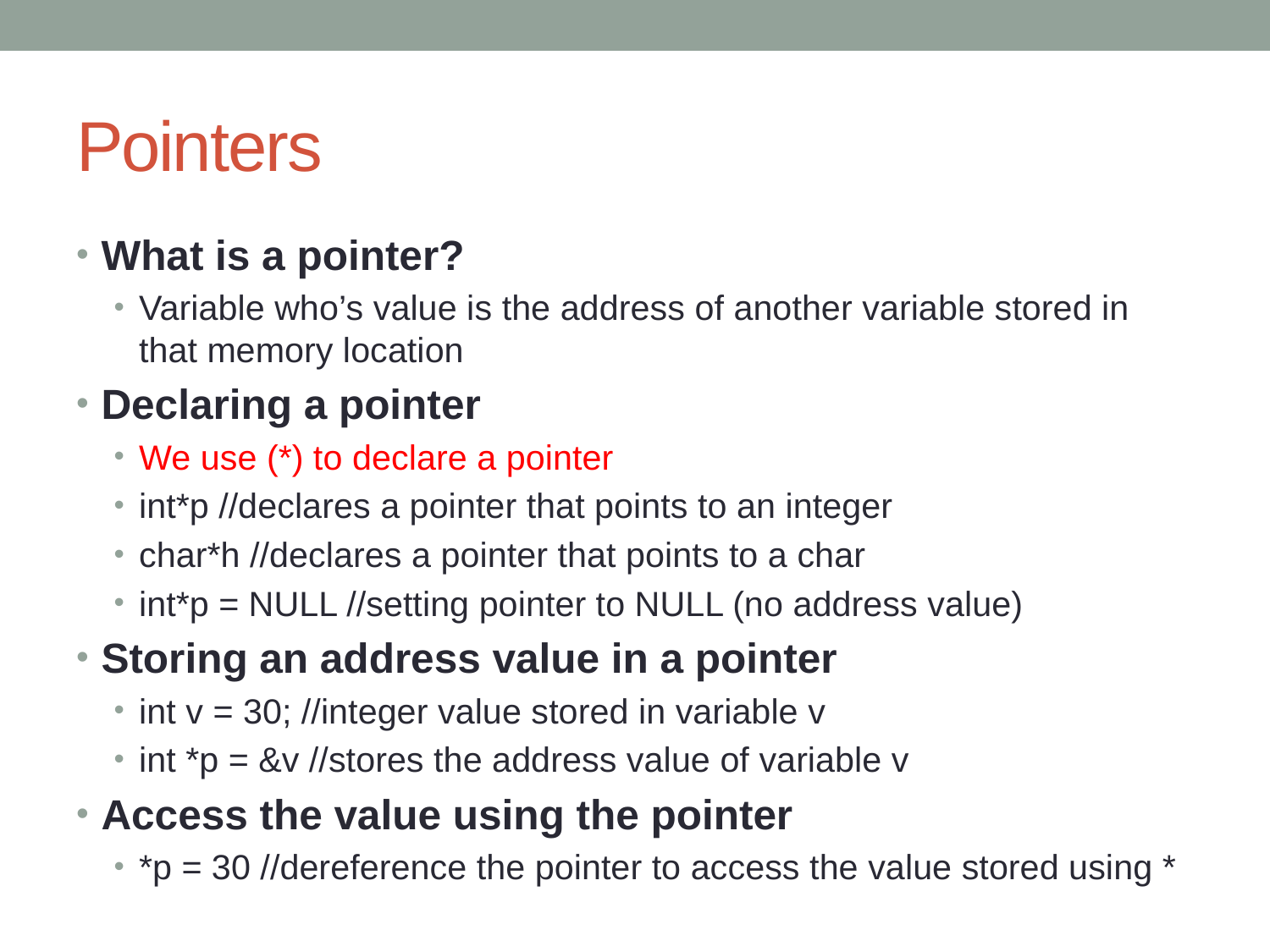

# Pointers
What is a pointer?
Variable who’s value is the address of another variable stored in that memory location
Declaring a pointer
We use (*) to declare a pointer
int*p //declares a pointer that points to an integer
char*h //declares a pointer that points to a char
int*p = NULL //setting pointer to NULL (no address value)
Storing an address value in a pointer
int v = 30; //integer value stored in variable v
int *p = &v //stores the address value of variable v
Access the value using the pointer
*p = 30 //dereference the pointer to access the value stored using *